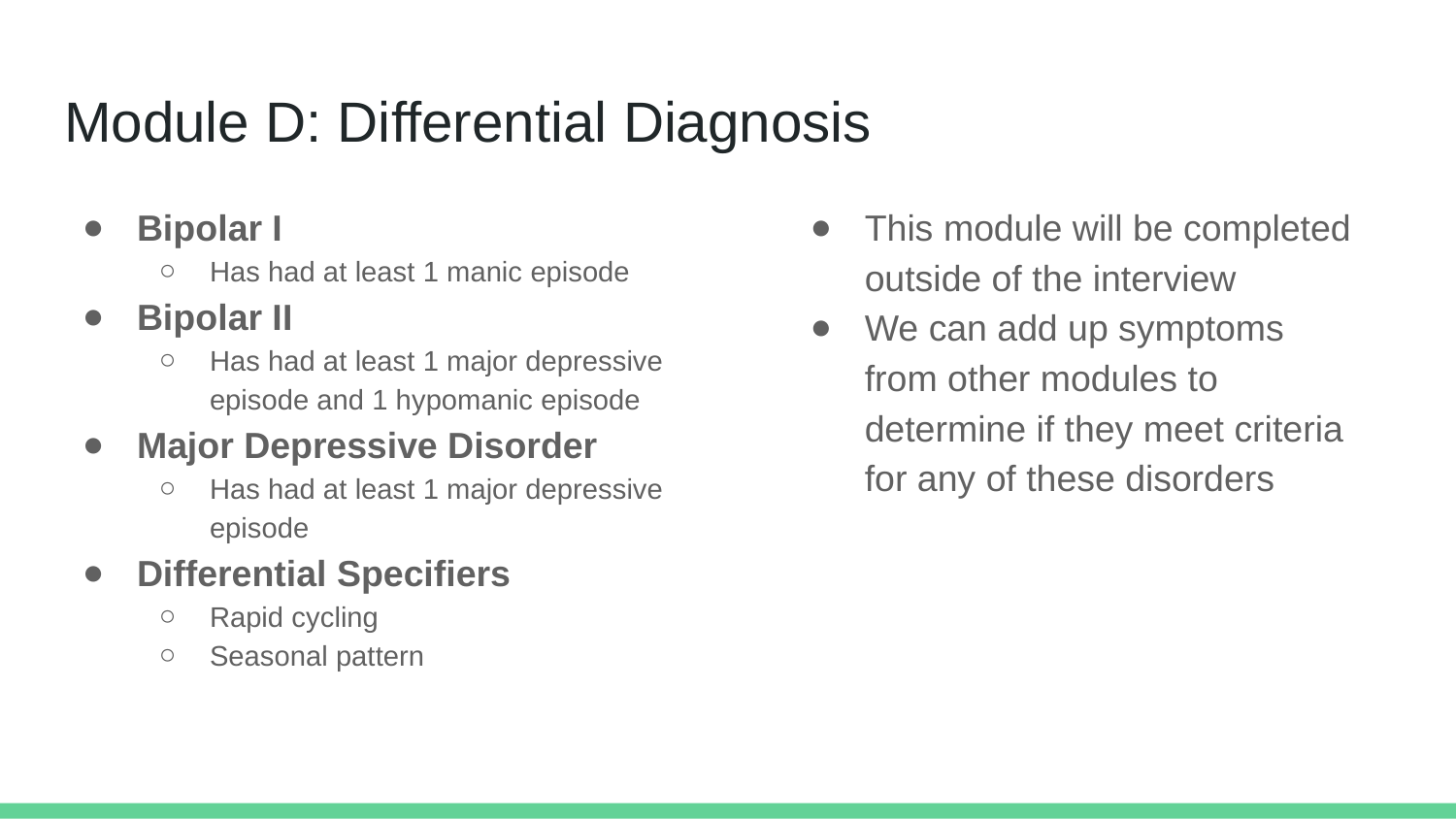

# Module D: Differential Diagnosis
Bipolar I
Has had at least 1 manic episode
Bipolar II
Has had at least 1 major depressive episode and 1 hypomanic episode
Major Depressive Disorder
Has had at least 1 major depressive episode
Differential Specifiers
Rapid cycling
Seasonal pattern
This module will be completed outside of the interview
We can add up symptoms from other modules to determine if they meet criteria for any of these disorders